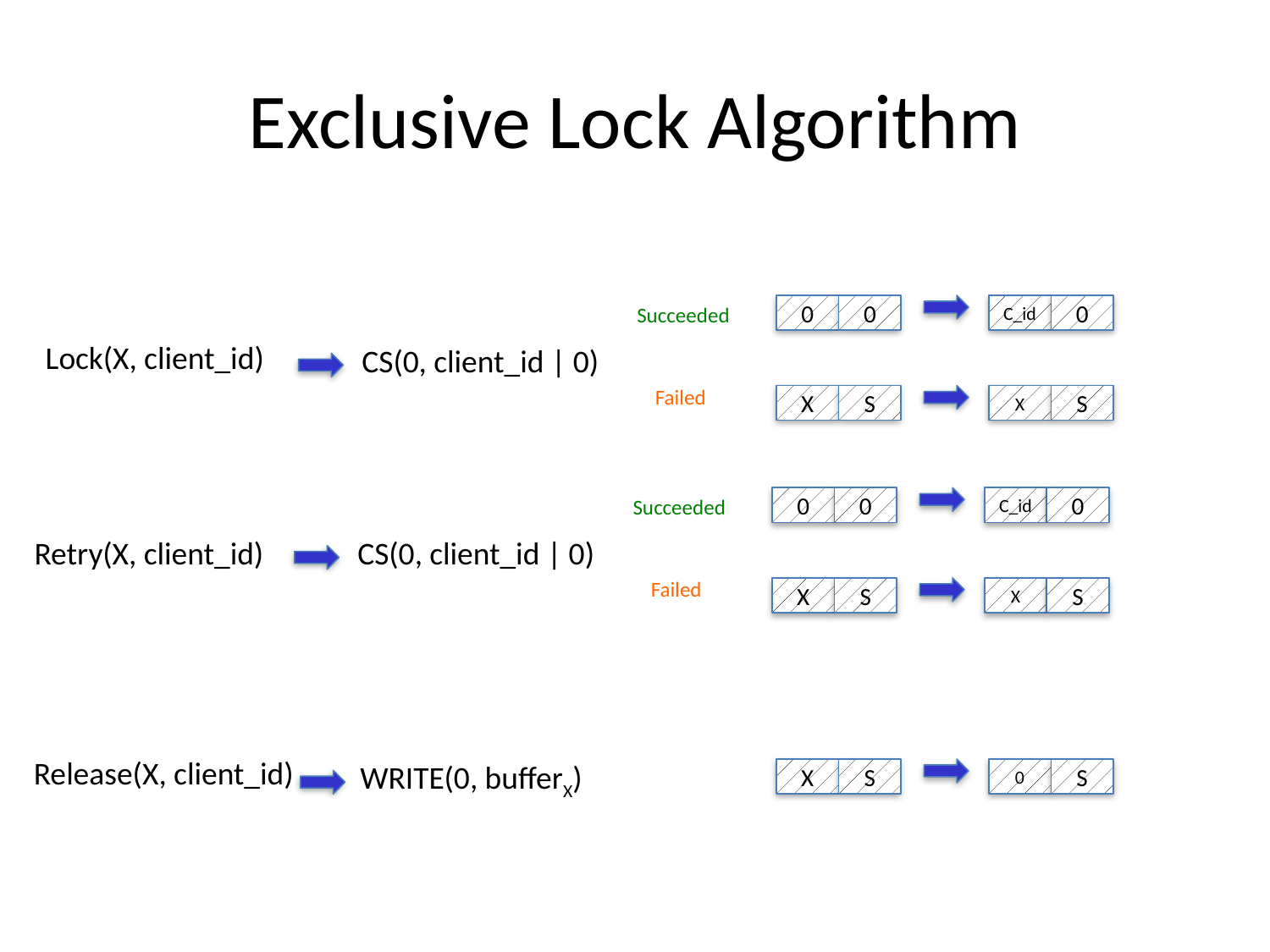

# Exclusive Lock Algorithm
Succeeded
0
0

C_id
0
Lock(X, client_id)
CS(0, client_id | 0)

Failed
X
S

X
S
Succeeded
0
0

C_id
0
Retry(X, client_id)
CS(0, client_id | 0)

Failed
X
S

X
S
Release(X, client_id)
WRITE(0, bufferX)
X
S

0
S